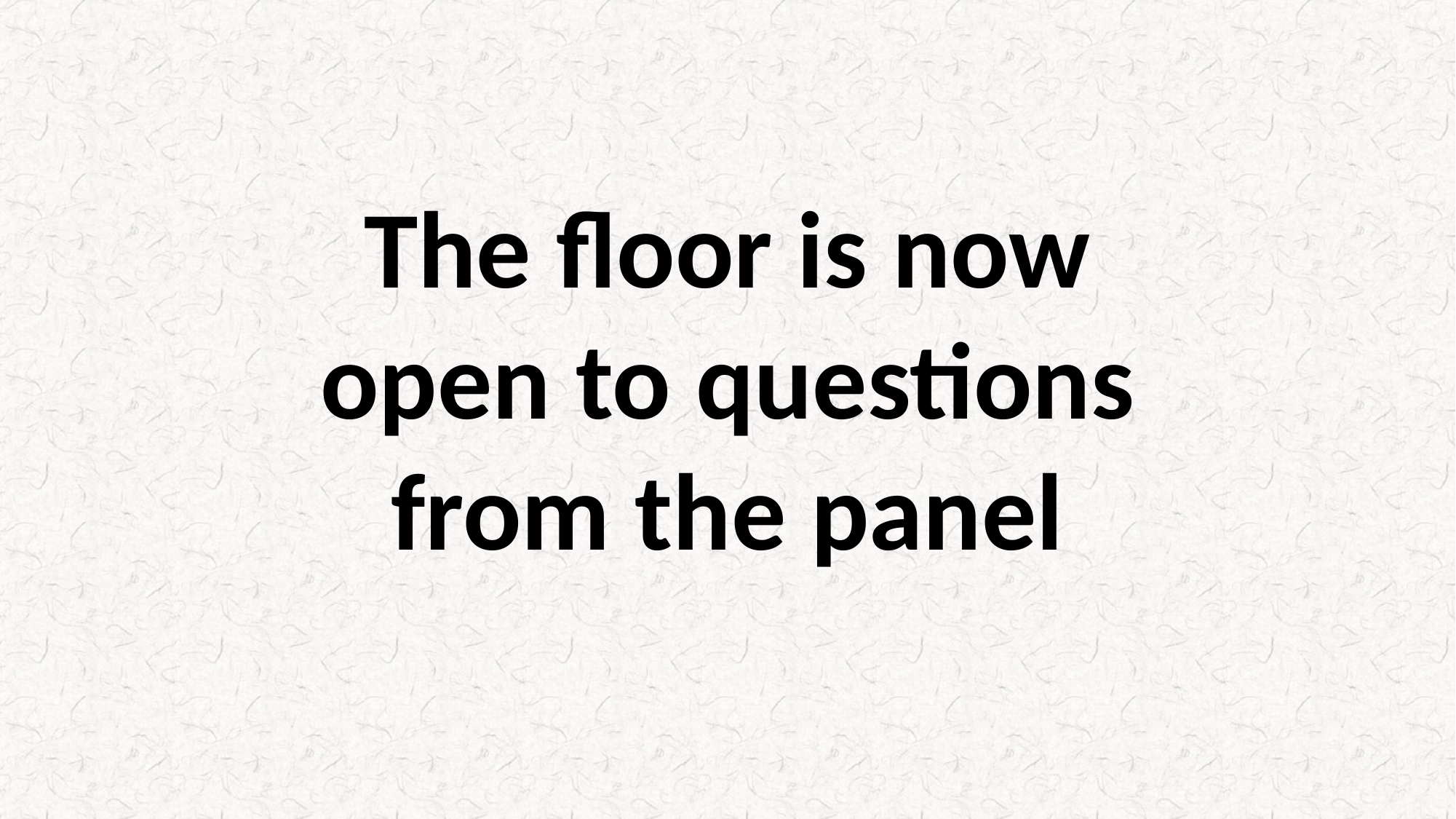

The floor is now open to questions from the panel
17